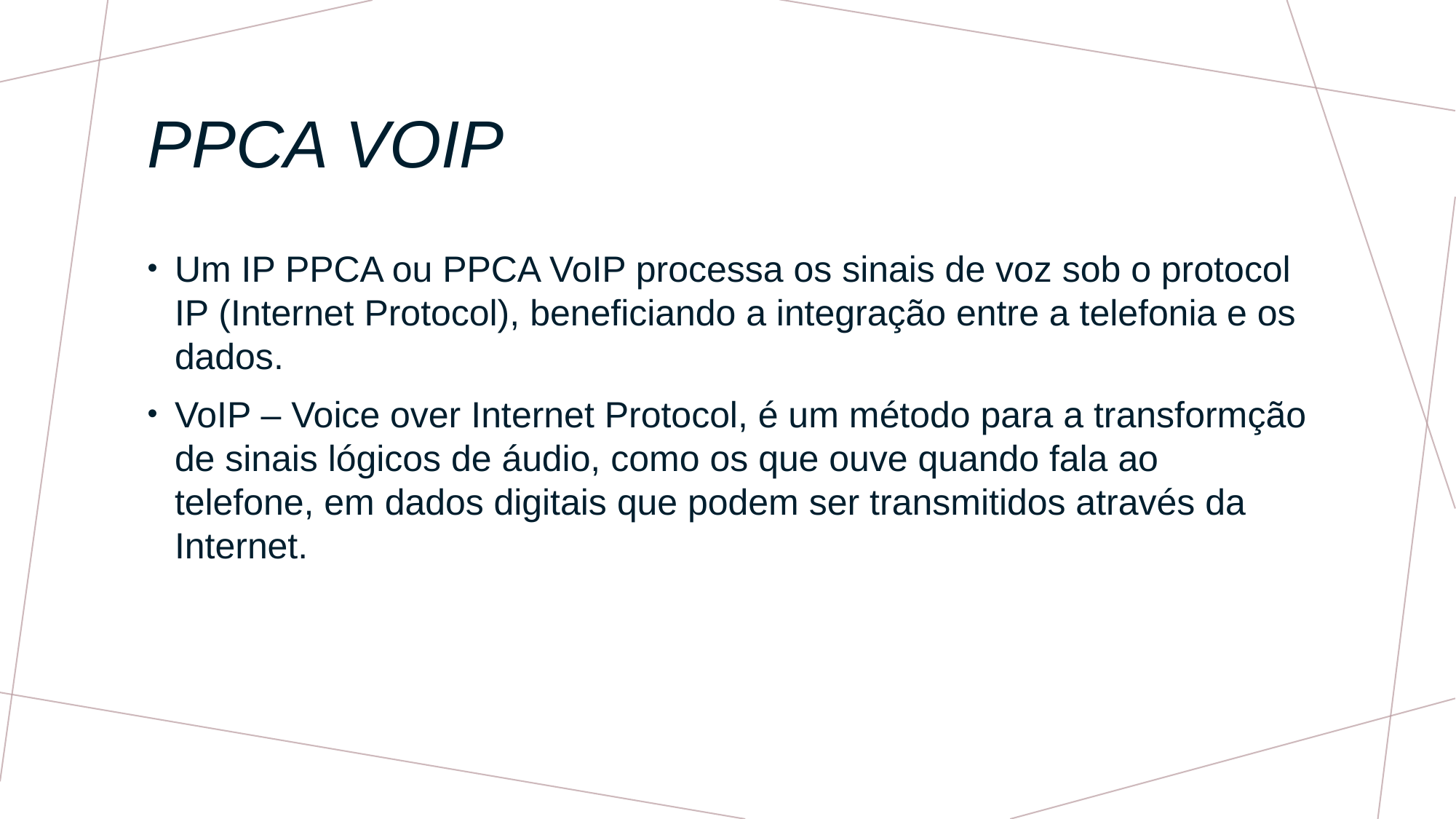

# PPCa VOIP
Um IP PPCA ou PPCA VoIP processa os sinais de voz sob o protocol IP (Internet Protocol), beneficiando a integração entre a telefonia e os dados.
VoIP – Voice over Internet Protocol, é um método para a transformção de sinais lógicos de áudio, como os que ouve quando fala ao telefone, em dados digitais que podem ser transmitidos através da Internet.